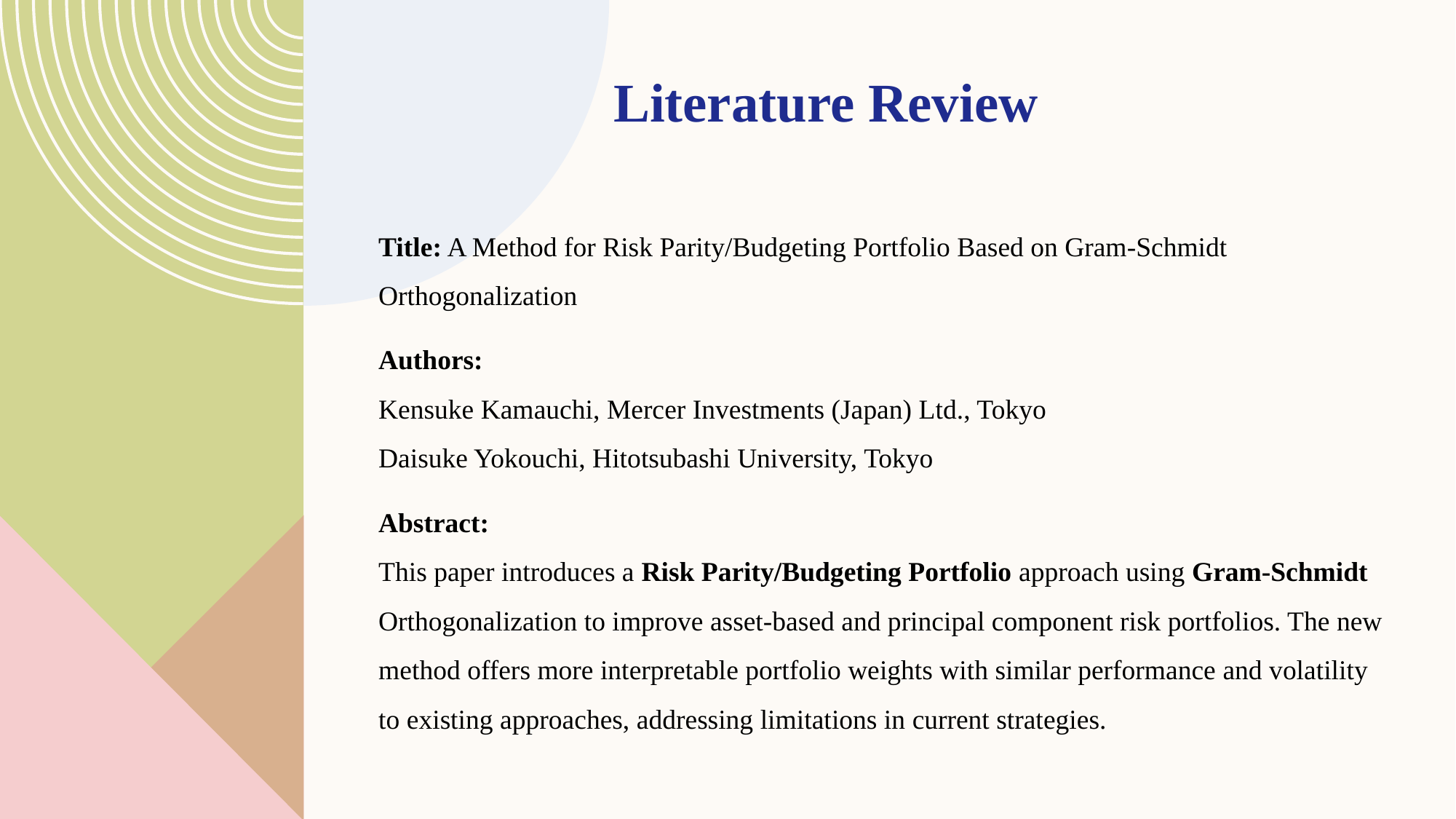

Literature Review
Title: A Method for Risk Parity/Budgeting Portfolio Based on Gram-Schmidt Orthogonalization
Authors:
Kensuke Kamauchi, Mercer Investments (Japan) Ltd., Tokyo
Daisuke Yokouchi, Hitotsubashi University, Tokyo
Abstract:
This paper introduces a Risk Parity/Budgeting Portfolio approach using Gram-Schmidt Orthogonalization to improve asset-based and principal component risk portfolios. The new method offers more interpretable portfolio weights with similar performance and volatility to existing approaches, addressing limitations in current strategies.